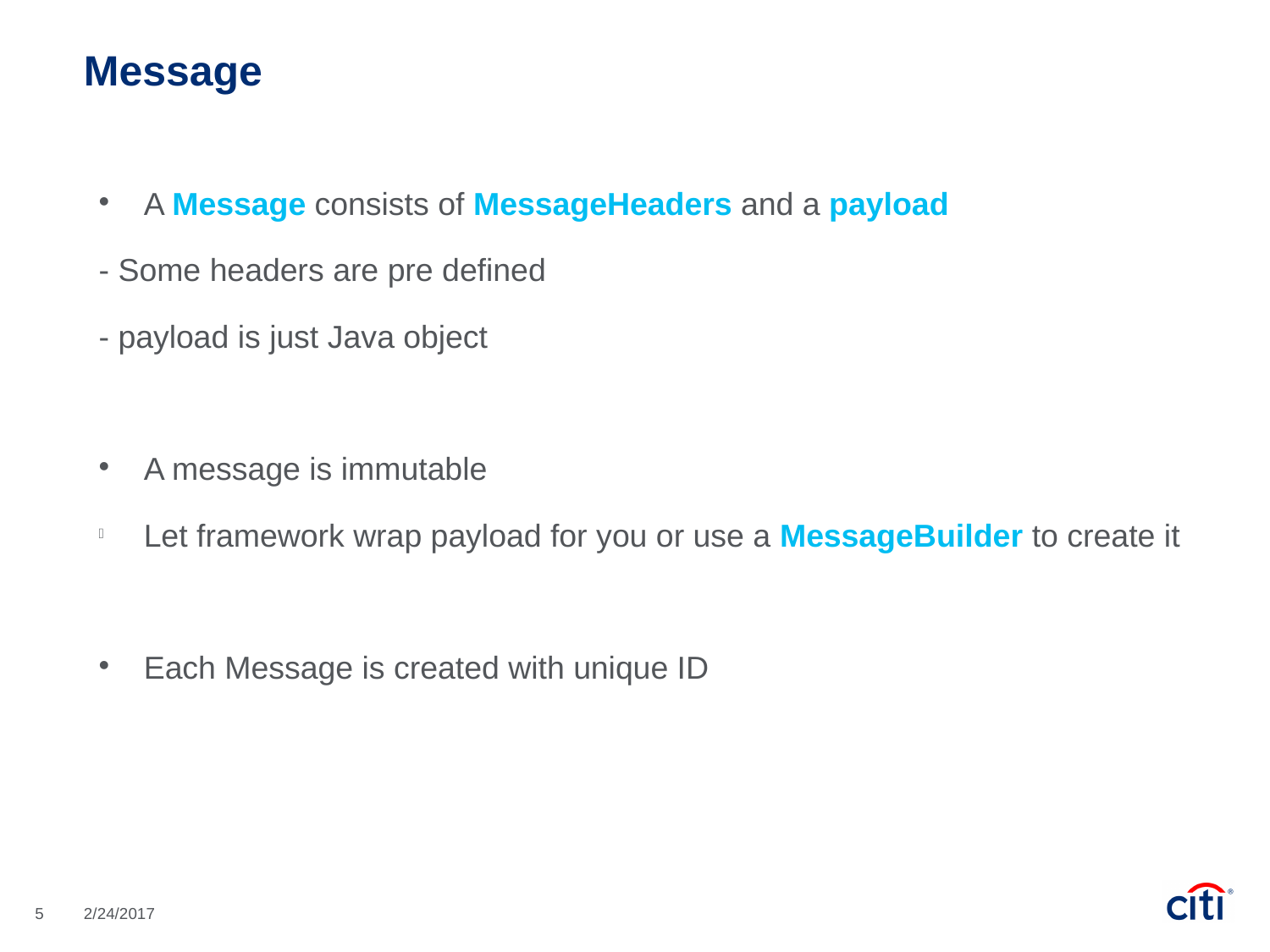

Message
A Message consists of MessageHeaders and a payload
- Some headers are pre defined
- payload is just Java object

A message is immutable
Let framework wrap payload for you or use a MessageBuilder to create it

Each Message is created with unique ID
5
2/24/2017